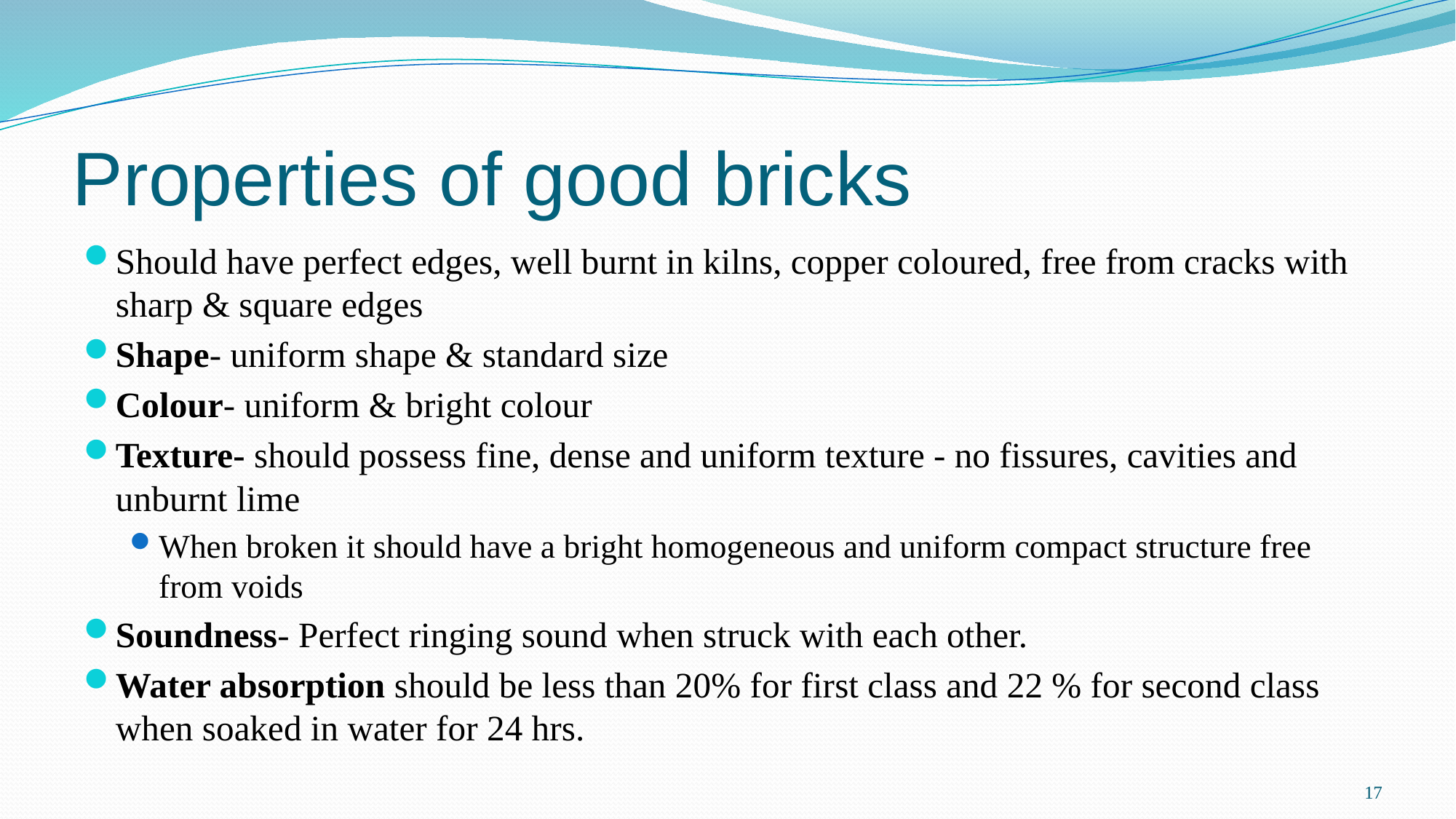

# Properties of good bricks
Should have perfect edges, well burnt in kilns, copper coloured, free from cracks with sharp & square edges
Shape- uniform shape & standard size
Colour- uniform & bright colour
Texture- should possess fine, dense and uniform texture - no fissures, cavities and unburnt lime
When broken it should have a bright homogeneous and uniform compact structure free from voids
Soundness- Perfect ringing sound when struck with each other.
Water absorption should be less than 20% for first class and 22 % for second class when soaked in water for 24 hrs.

17